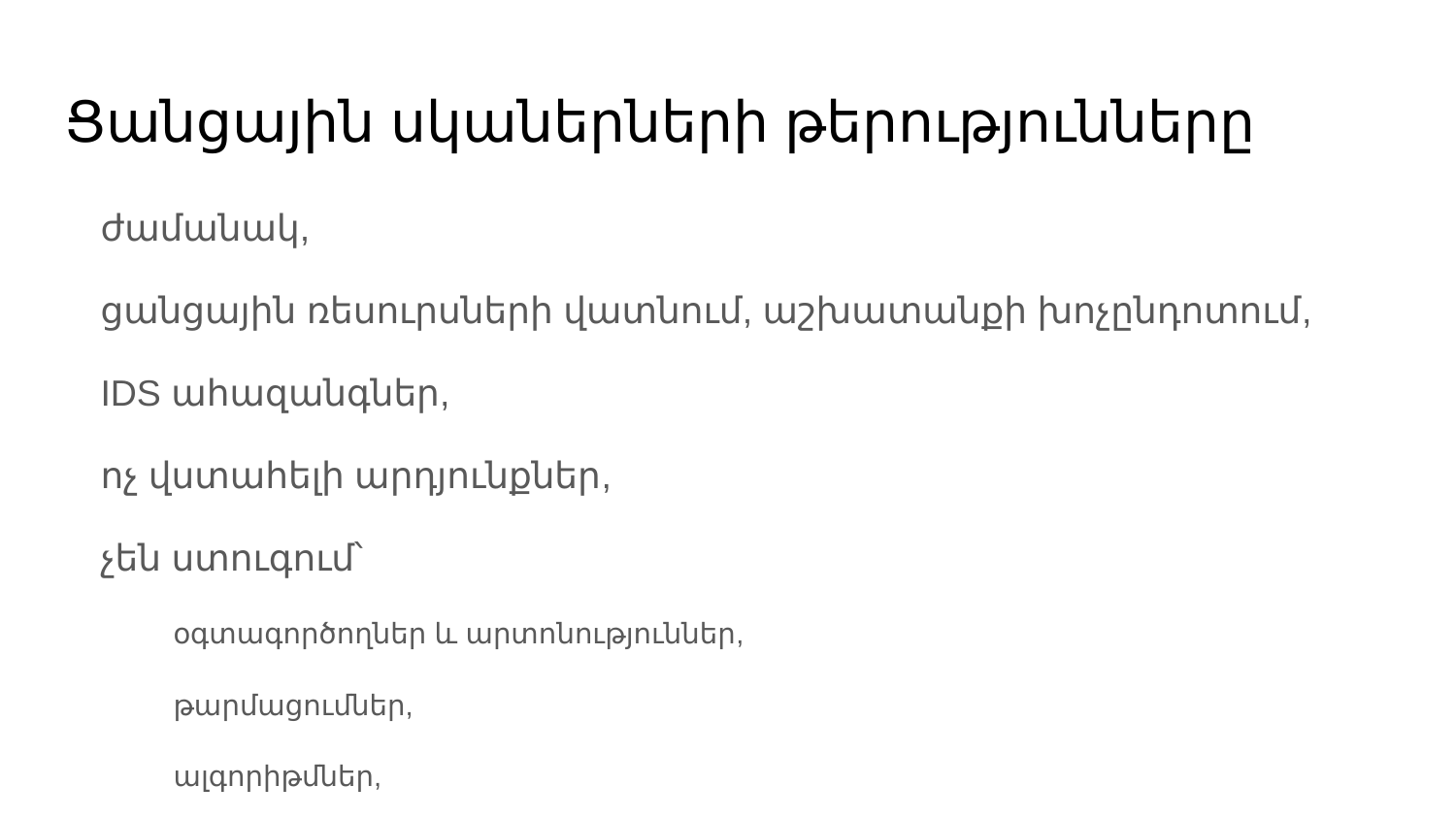

# Ցանցային սկաներների թերությունները
ժամանակ,
ցանցային ռեսուրսների վատնում, աշխատանքի խոչընդոտում,
IDS ահազանգներ,
ոչ վստահելի արդյունքներ,
չեն ստուգում՝
օգտագործողներ և արտոնություններ,
թարմացումներ,
ալգորիթմներ,
հակավիրուս։